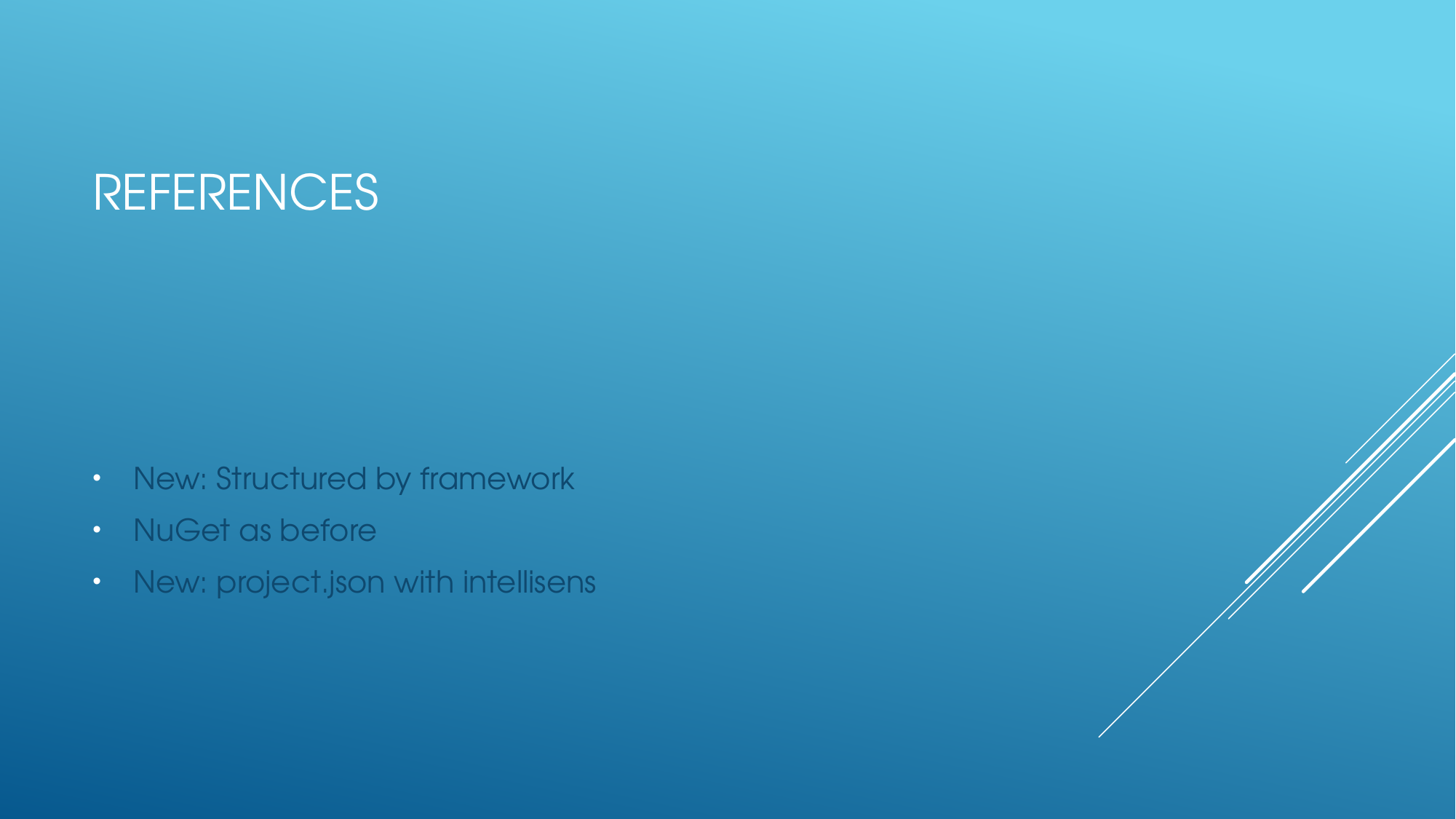

# References
New: Structured by framework
NuGet as before
New: project.json with intellisens